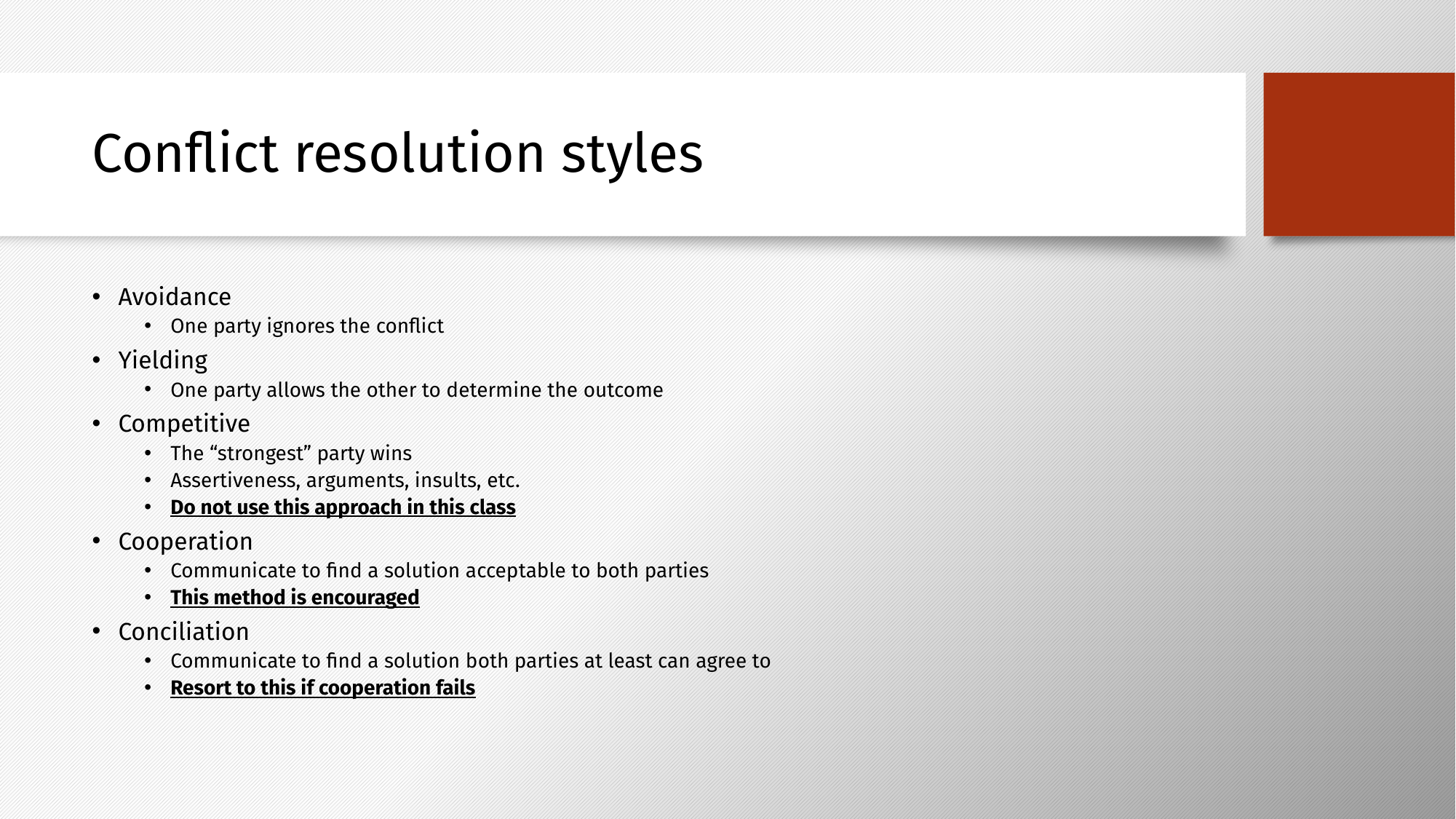

# Conflict resolution styles
Avoidance
One party ignores the conflict
Yielding
One party allows the other to determine the outcome
Competitive
The “strongest” party wins
Assertiveness, arguments, insults, etc.
Do not use this approach in this class
Cooperation
Communicate to find a solution acceptable to both parties
This method is encouraged
Conciliation
Communicate to find a solution both parties at least can agree to
Resort to this if cooperation fails